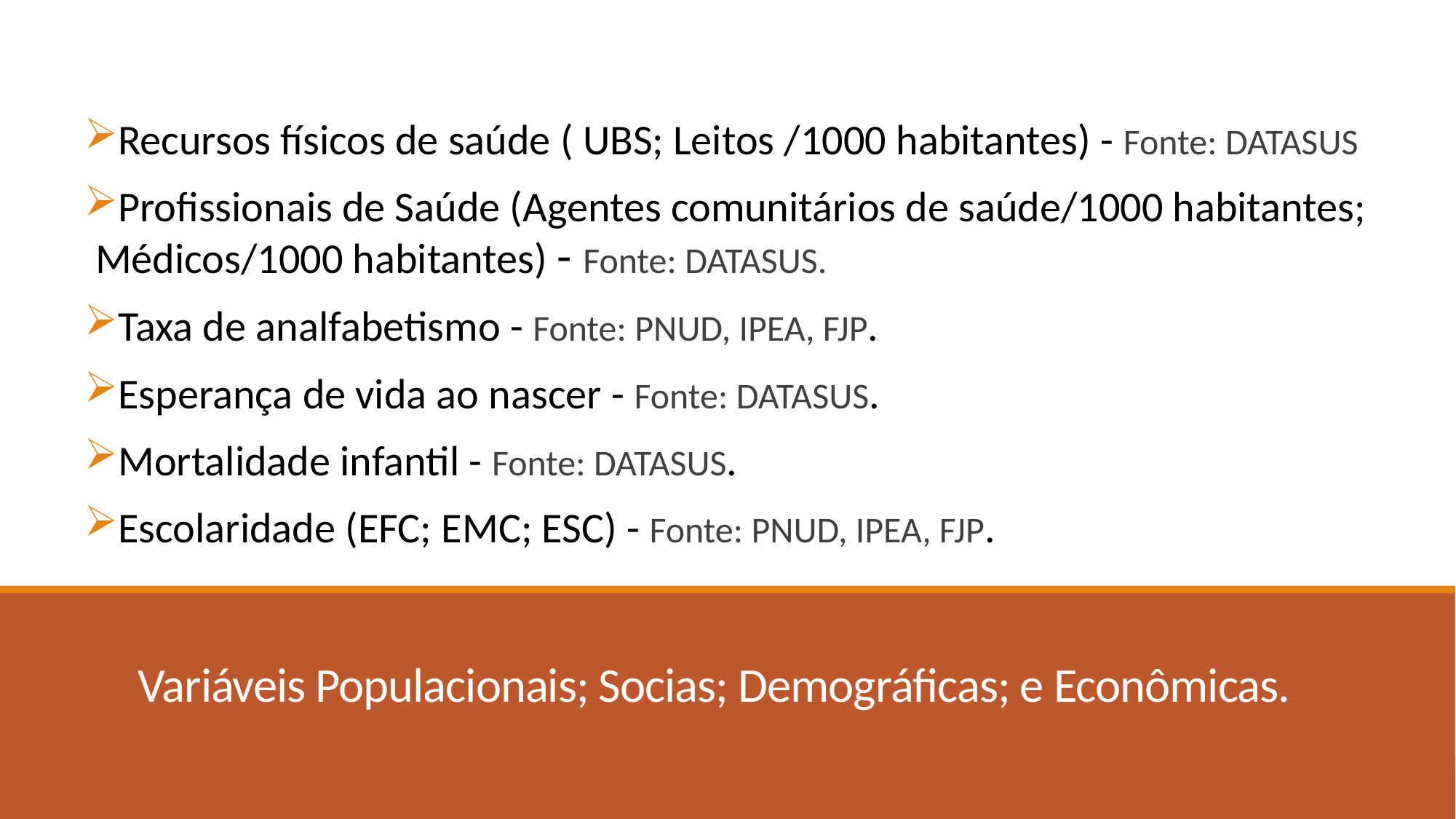

Recursos físicos de saúde ( UBS; Leitos /1000 habitantes) - Fonte: DATASUS
Profissionais de Saúde (Agentes comunitários de saúde/1000 habitantes; Médicos/1000 habitantes) - Fonte: DATASUS.
Taxa de analfabetismo - Fonte: PNUD, IPEA, FJP.
Esperança de vida ao nascer - Fonte: DATASUS.
Mortalidade infantil - Fonte: DATASUS.
Escolaridade (EFC; EMC; ESC) - Fonte: PNUD, IPEA, FJP.

# Variáveis Populacionais; Socias; Demográficas; e Econômicas.